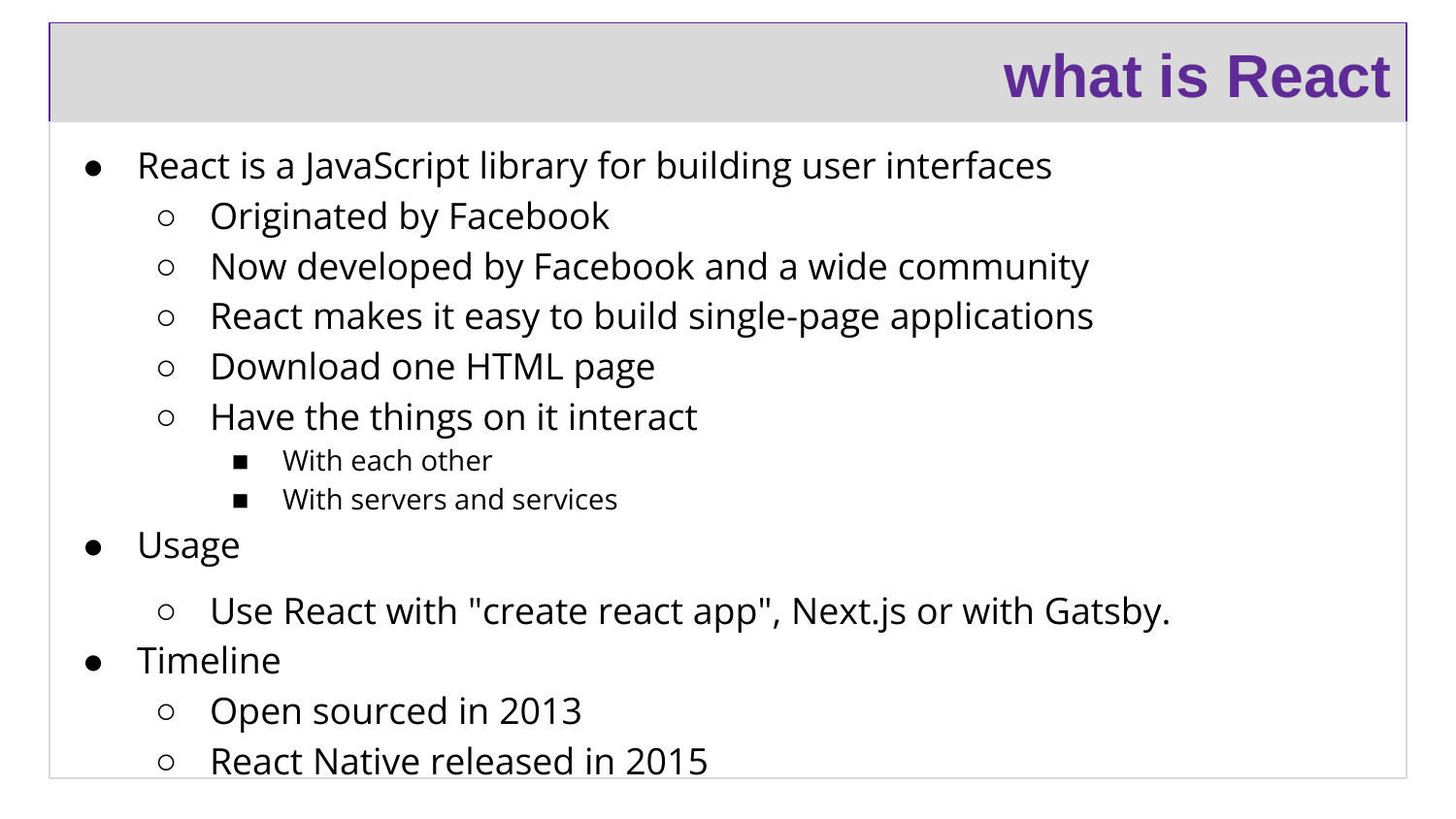

# what is React
React is a JavaScript library for building user interfaces
Originated by Facebook
Now developed by Facebook and a wide community
React makes it easy to build single-page applications
Download one HTML page
Have the things on it interact
With each other
With servers and services
Usage
Use React with "create react app", Next.js or with Gatsby.
Timeline
Open sourced in 2013
React Native released in 2015